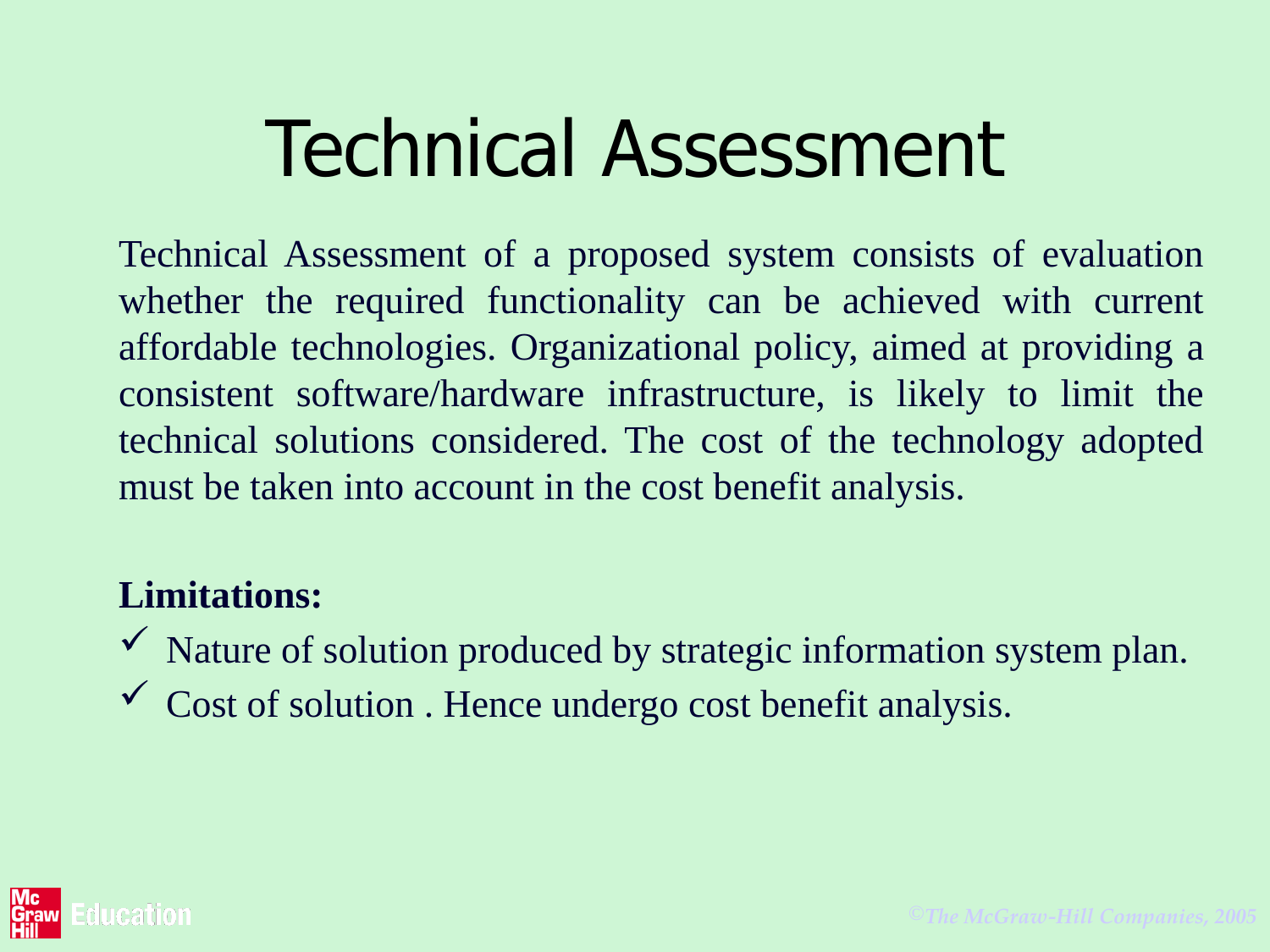

# Technical Assessment
Technical Assessment of a proposed system consists of evaluation whether the required functionality can be achieved with current affordable technologies. Organizational policy, aimed at providing a consistent software/hardware infrastructure, is likely to limit the technical solutions considered. The cost of the technology adopted must be taken into account in the cost benefit analysis.

Limitations:
Nature of solution produced by strategic information system plan.
Cost of solution . Hence undergo cost benefit analysis.